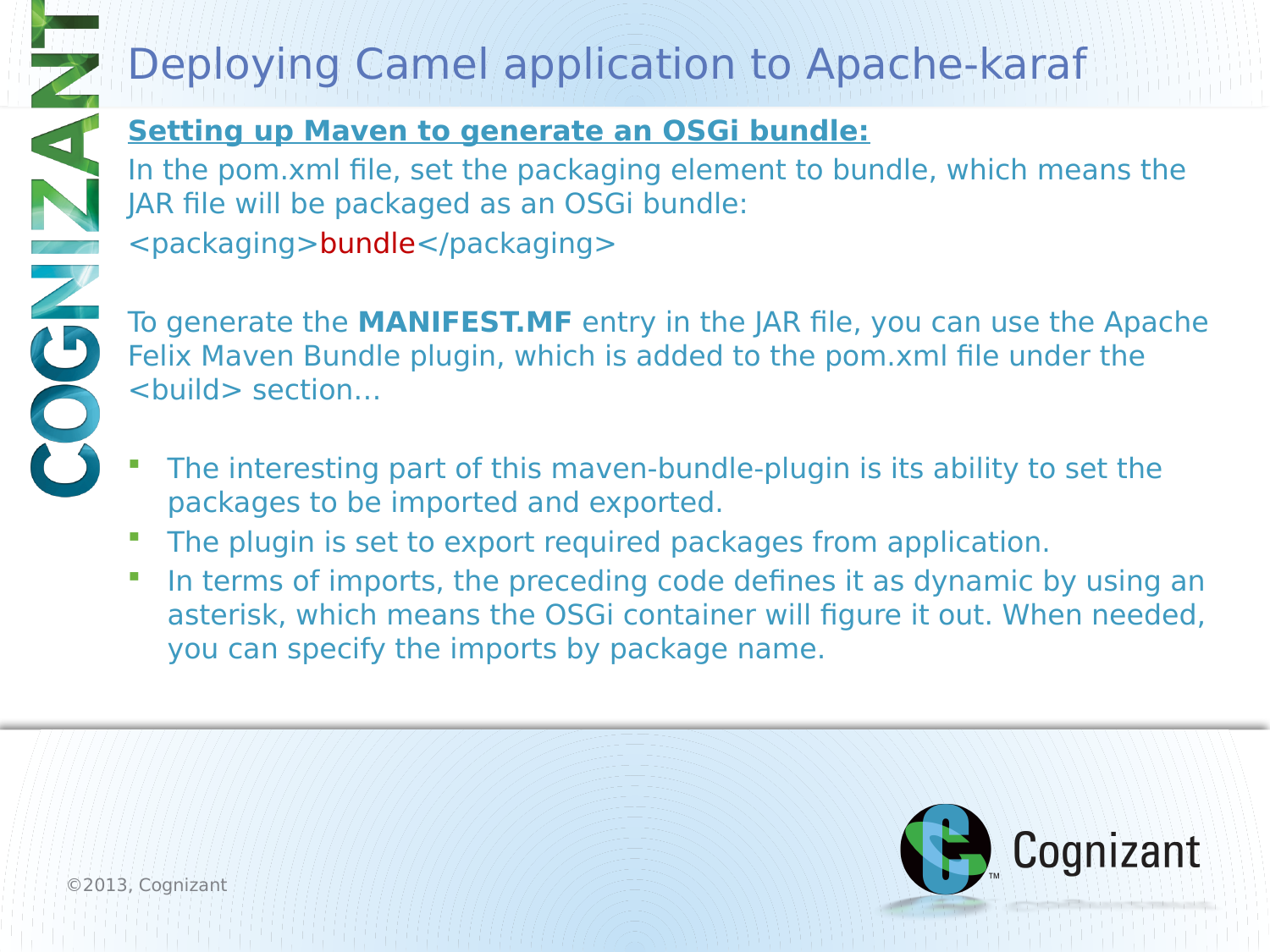

# Deploying Camel application to Apache-karaf
Setting up Maven to generate an OSGi bundle:
In the pom.xml file, set the packaging element to bundle, which means the JAR file will be packaged as an OSGi bundle:
<packaging>bundle</packaging>

To generate the MANIFEST.MF entry in the JAR file, you can use the Apache Felix Maven Bundle plugin, which is added to the pom.xml file under the <build> section…

The interesting part of this maven-bundle-plugin is its ability to set the packages to be imported and exported.
The plugin is set to export required packages from application.
In terms of imports, the preceding code defines it as dynamic by using an asterisk, which means the OSGi container will figure it out. When needed, you can specify the imports by package name.